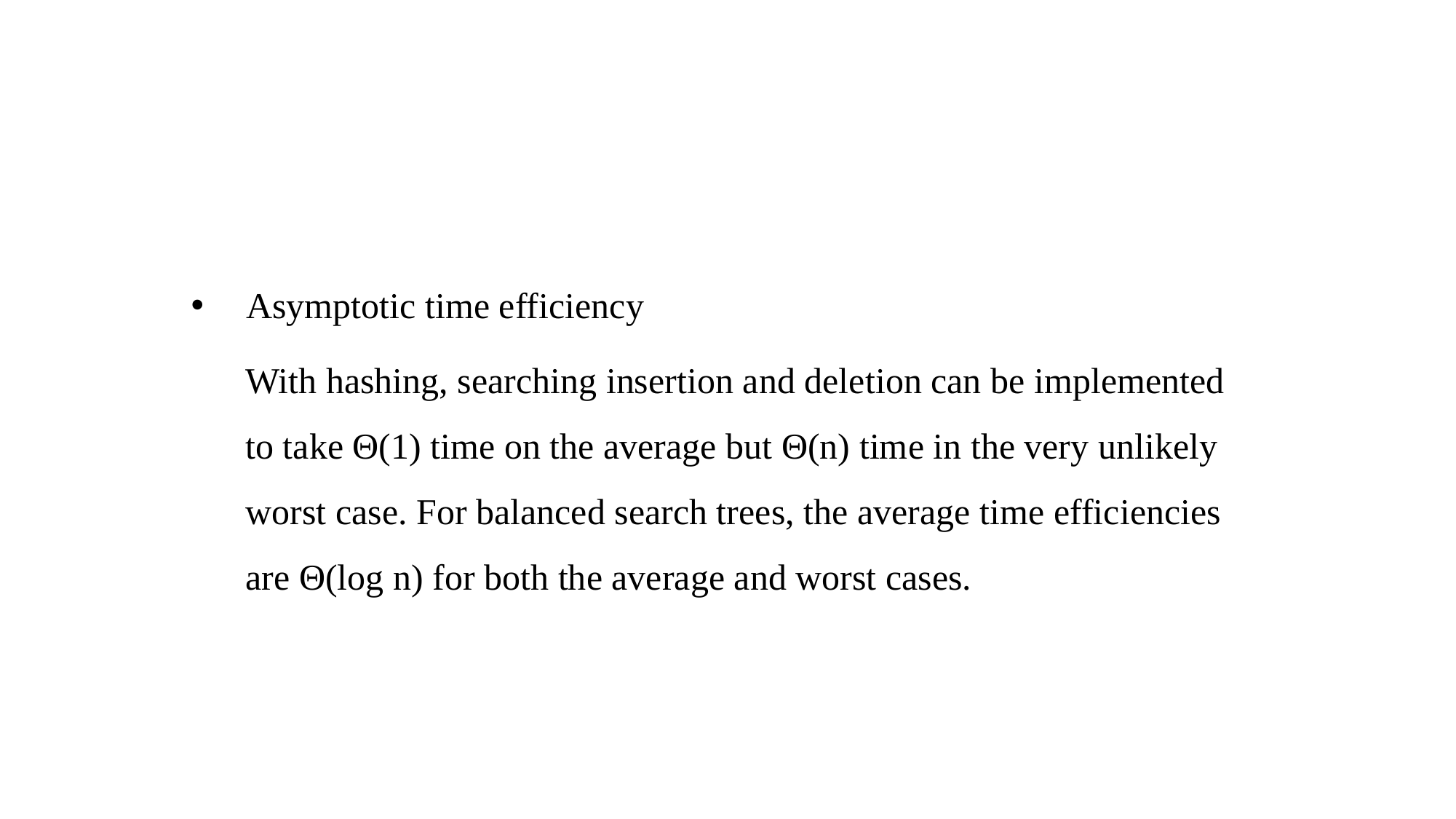

Asymptotic time efficiency
With hashing, searching insertion and deletion can be implemented to take Θ(1) time on the average but Θ(n) time in the very unlikely worst case. For balanced search trees, the average time efficiencies are Θ(log n) for both the average and worst cases.